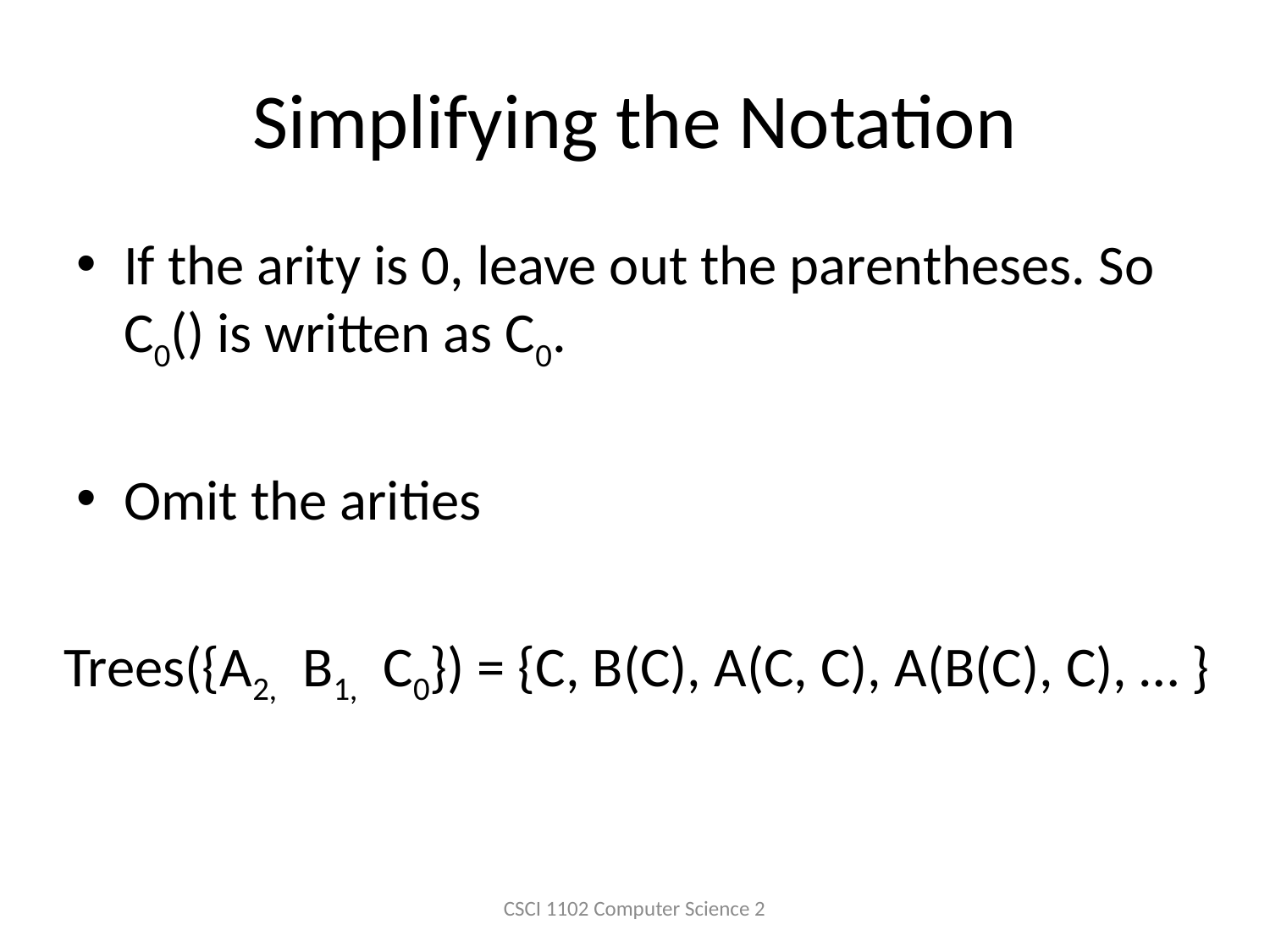

# Simplifying the Notation
If the arity is 0, leave out the parentheses. So C0() is written as C0.

Omit the arities
Trees({A2,  B1,  C0}) = {C, B(C), A(C, C), A(B(C), C), … }
CSCI 1102 Computer Science 2